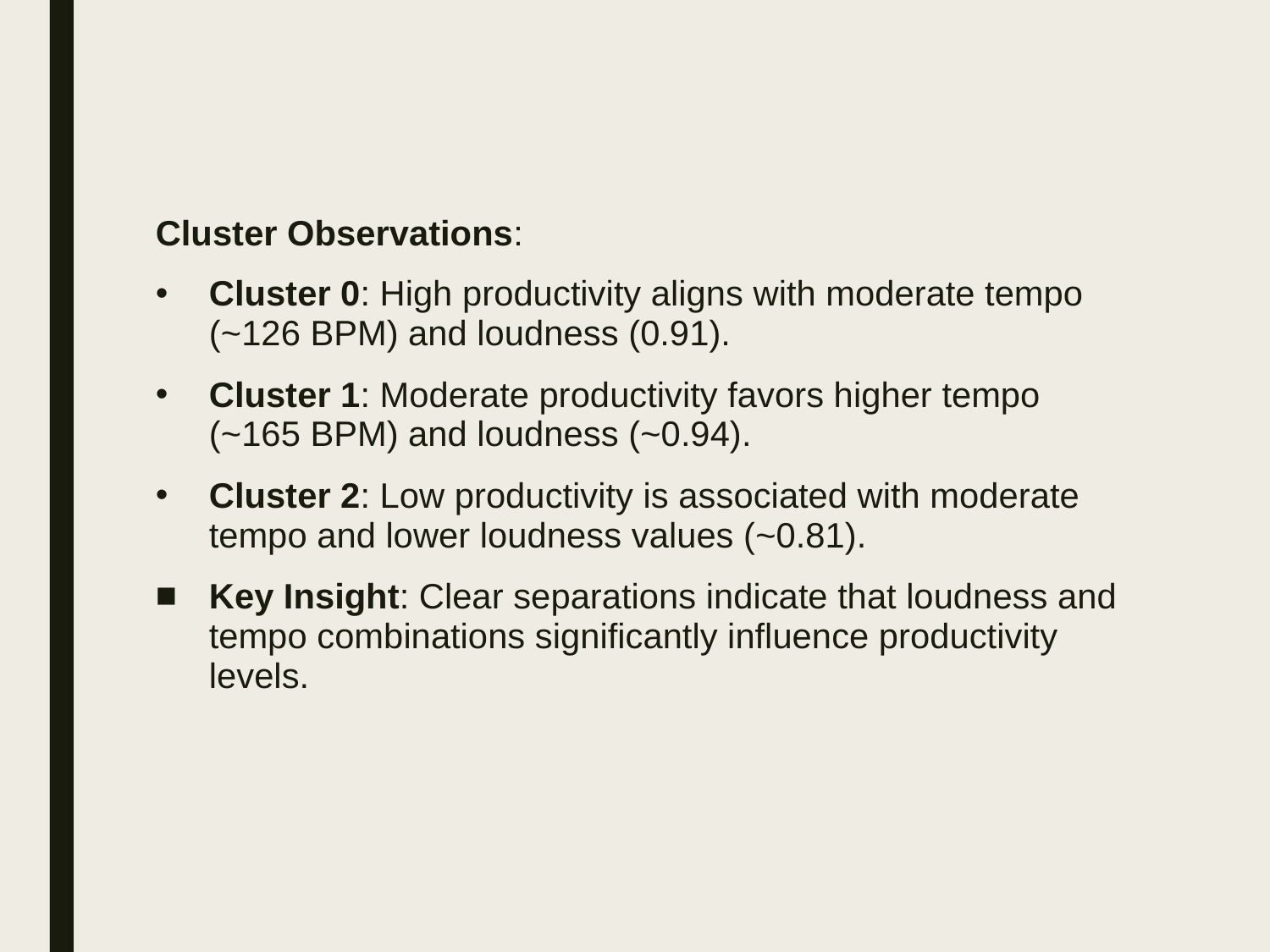

Cluster Observations:
Cluster 0: High productivity aligns with moderate tempo (~126 BPM) and loudness (0.91).
Cluster 1: Moderate productivity favors higher tempo (~165 BPM) and loudness (~0.94).
Cluster 2: Low productivity is associated with moderate tempo and lower loudness values (~0.81).
Key Insight: Clear separations indicate that loudness and tempo combinations significantly influence productivity levels.